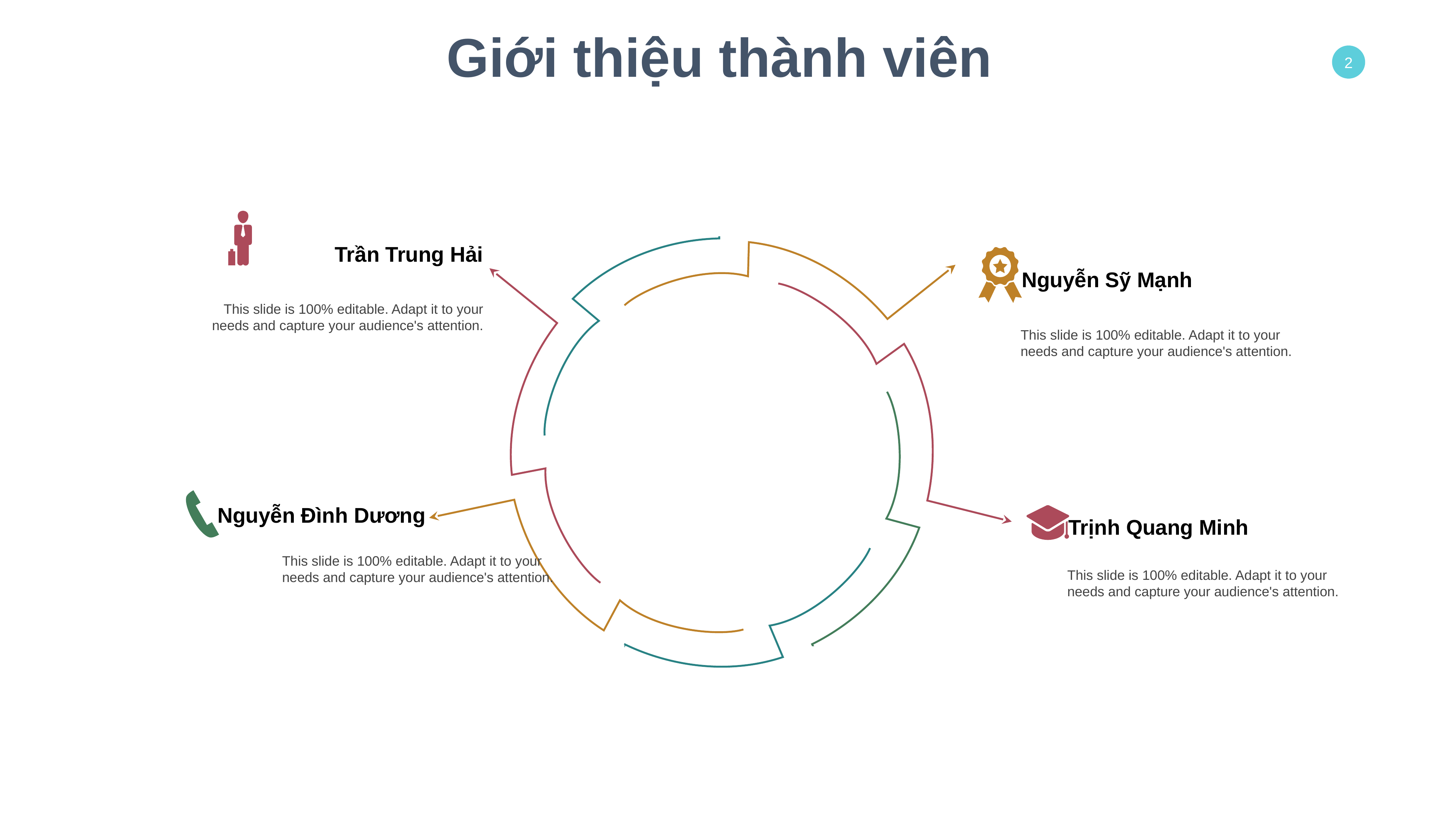

2
# Giới thiệu thành viên

Trần Trung Hải
This slide is 100% editable. Adapt it to your needs and capture your audience's attention.

Nguyễn Sỹ Mạnh
This slide is 100% editable. Adapt it to your needs and capture your audience's attention.

Nguyễn Đình Dương
This slide is 100% editable. Adapt it to your needs and capture your audience's attention.

Trịnh Quang Minh
This slide is 100% editable. Adapt it to your needs and capture your audience's attention.